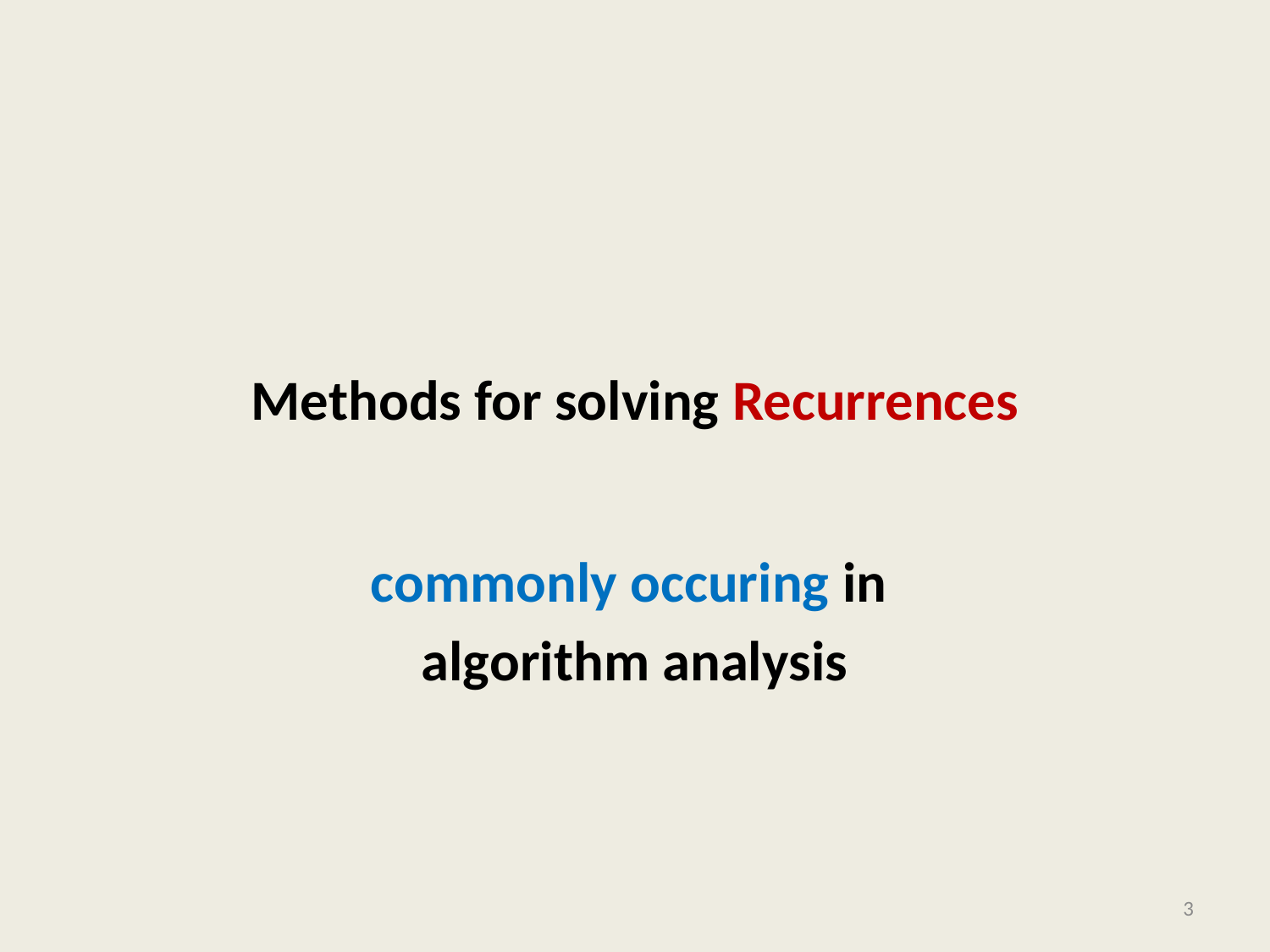

# Methods for solving Recurrences
commonly occuring in
algorithm analysis
3